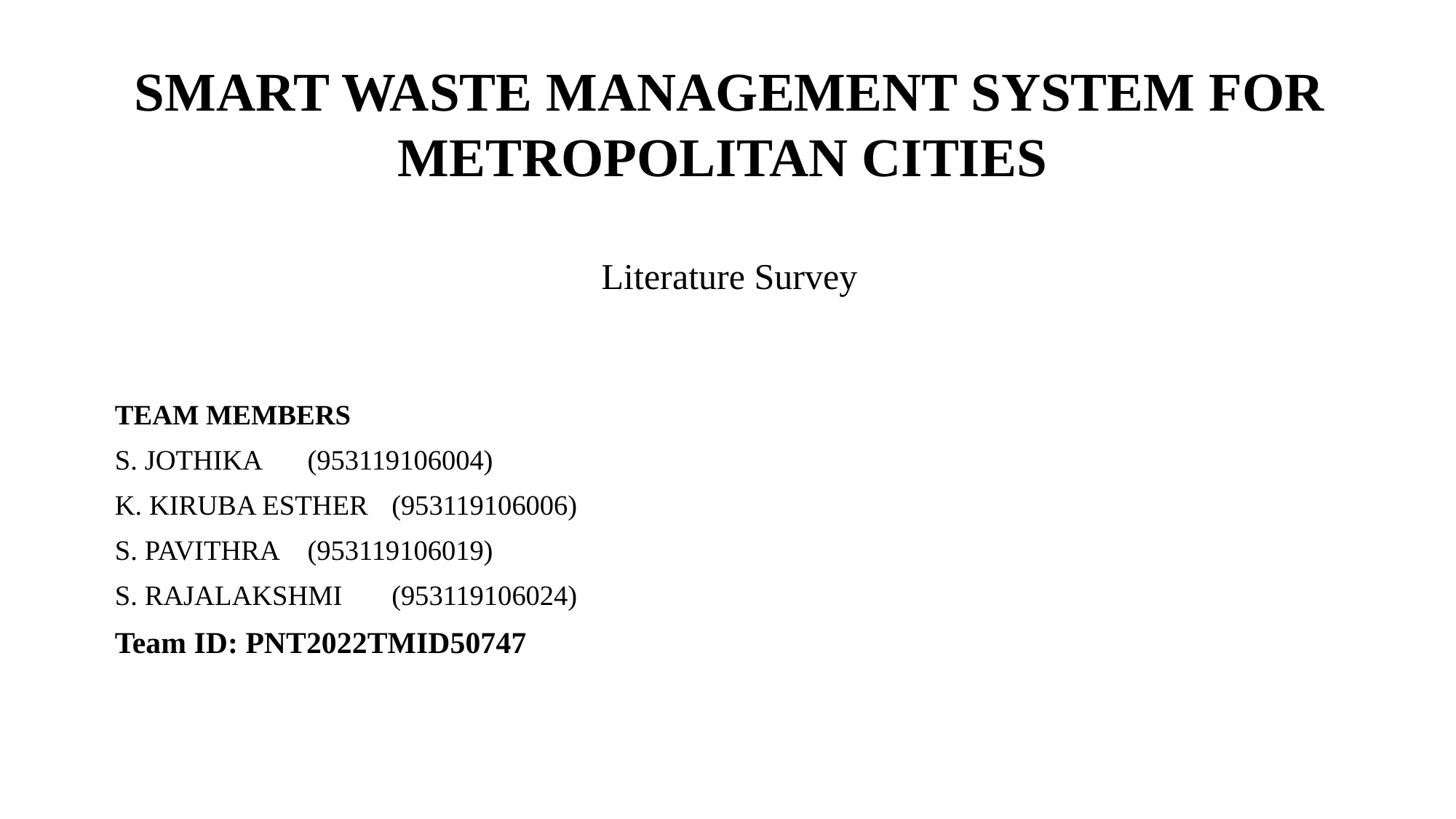

# SMART WASTE MANAGEMENT SYSTEM FOR METROPOLITAN CITIES Literature Survey

TEAM MEMBERS
S. JOTHIKA			(953119106004)
K. KIRUBA ESTHER		(953119106006)
S. PAVITHRA			(953119106019)
S. RAJALAKSHMI		(953119106024)
Team ID: PNT2022TMID50747